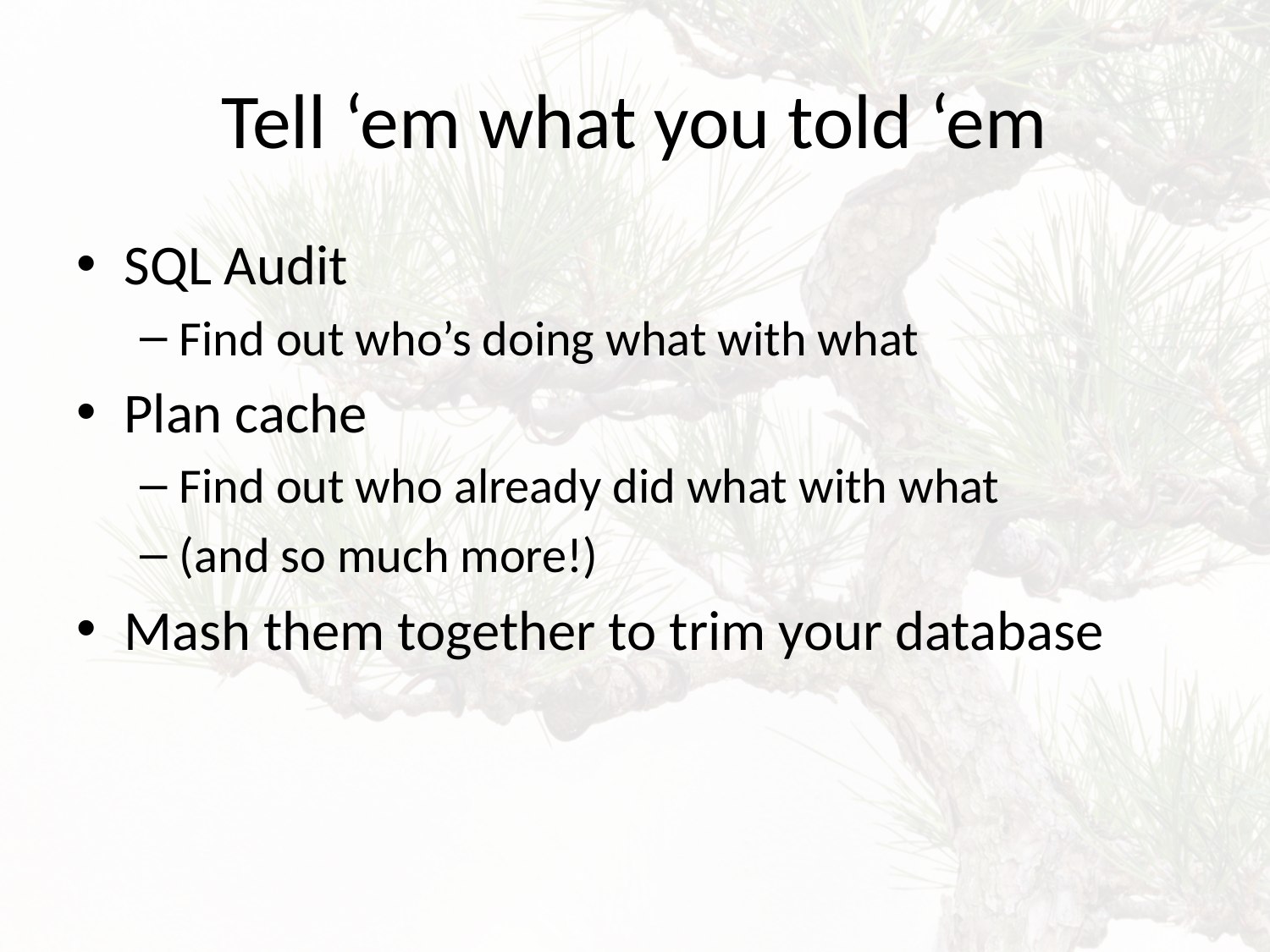

# Tell ‘em what you told ‘em
SQL Audit
Find out who’s doing what with what
Plan cache
Find out who already did what with what
(and so much more!)
Mash them together to trim your database